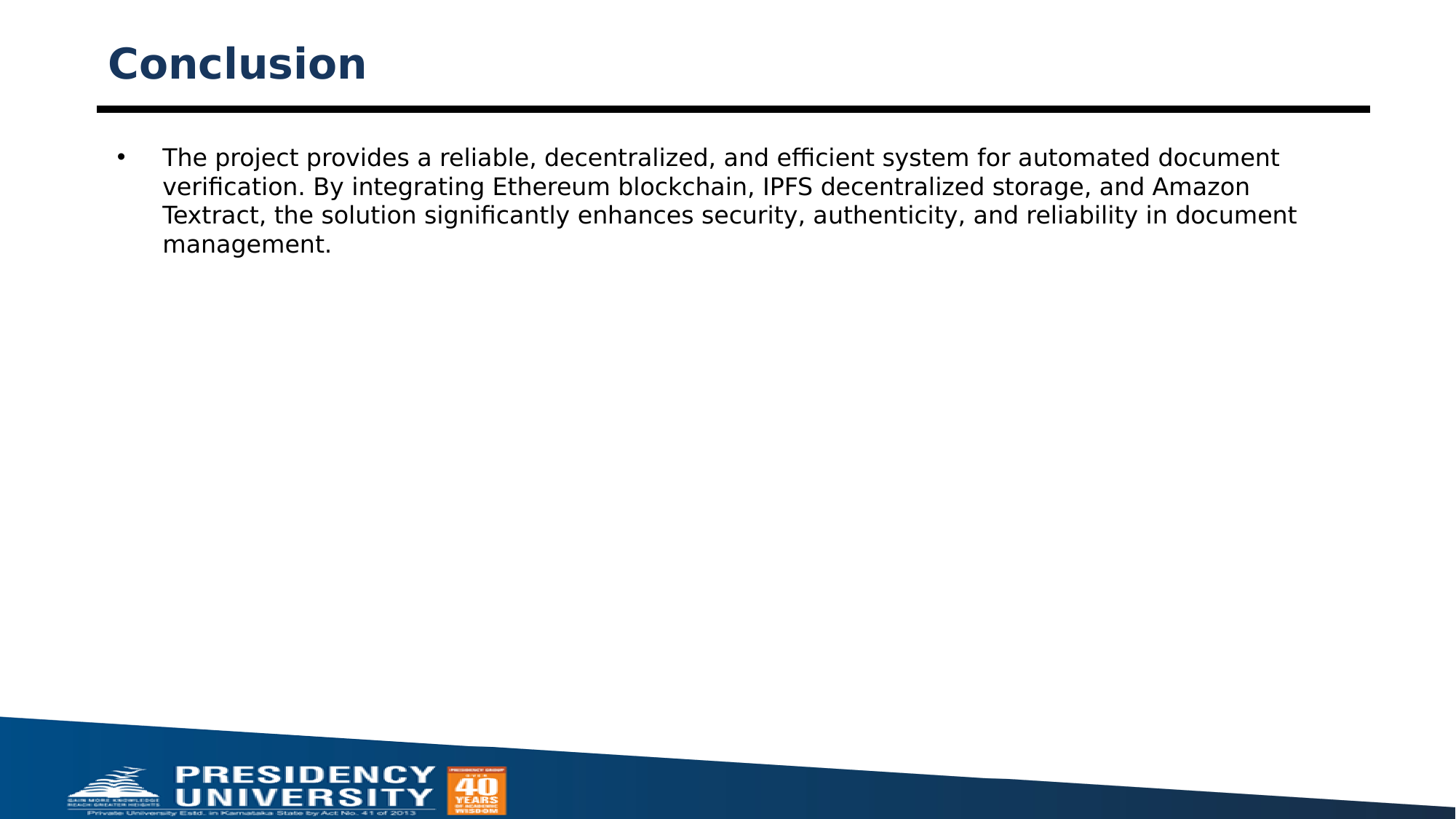

# Conclusion
The project provides a reliable, decentralized, and efficient system for automated document verification. By integrating Ethereum blockchain, IPFS decentralized storage, and Amazon Textract, the solution significantly enhances security, authenticity, and reliability in document management.